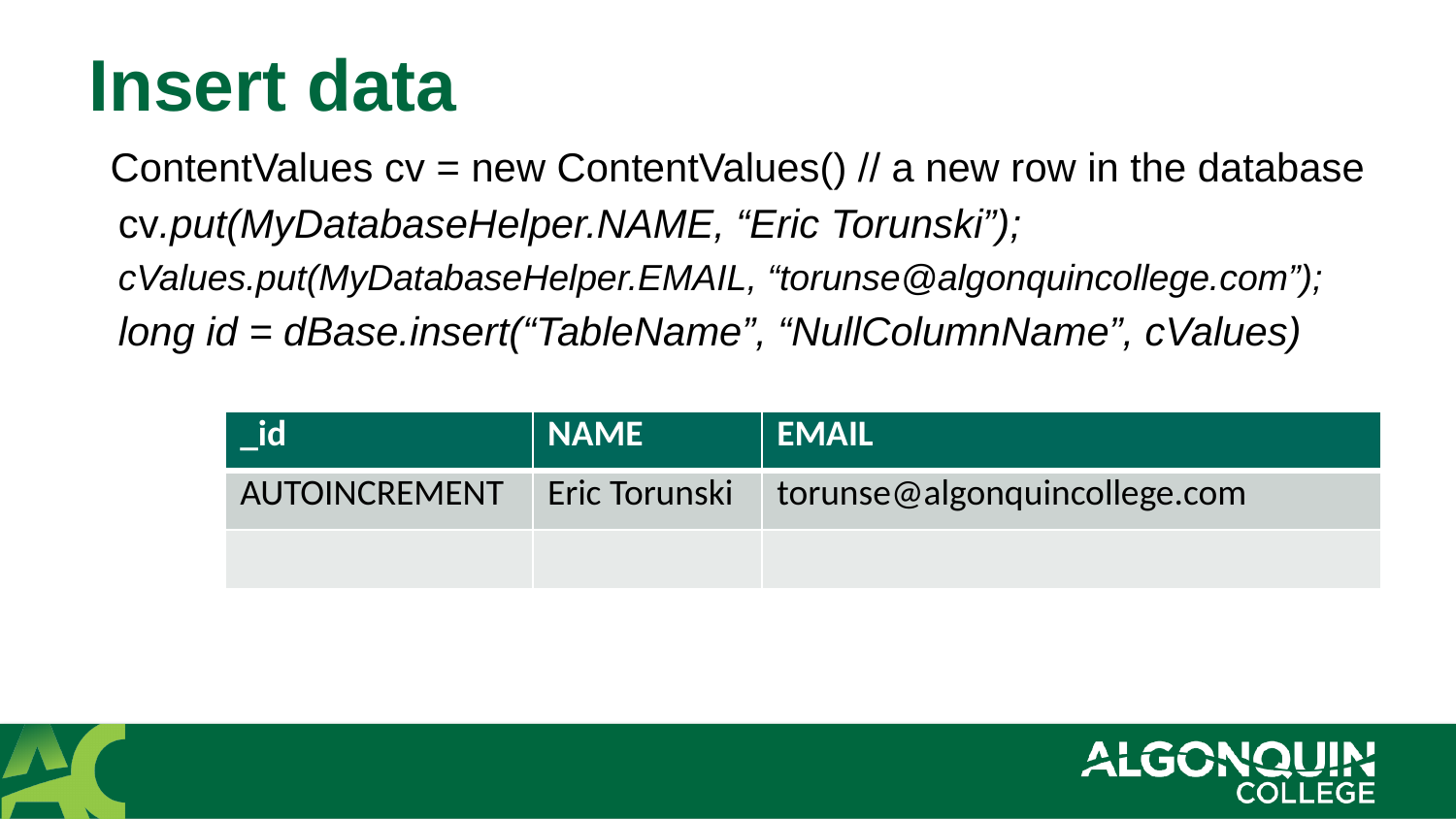

# Insert data
     ContentValues cv = new ContentValues() // a new row in the database
cv.put(MyDatabaseHelper.NAME, “Eric Torunski”);
cValues.put(MyDatabaseHelper.EMAIL, “torunse@algonquincollege.com”);
long id = dBase.insert(“TableName”, “NullColumnName”, cValues)

| \_id | NAME | EMAIL |
| --- | --- | --- |
| AUTOINCREMENT | Eric Torunski | torunse@algonquincollege.com |
|  |  |  |